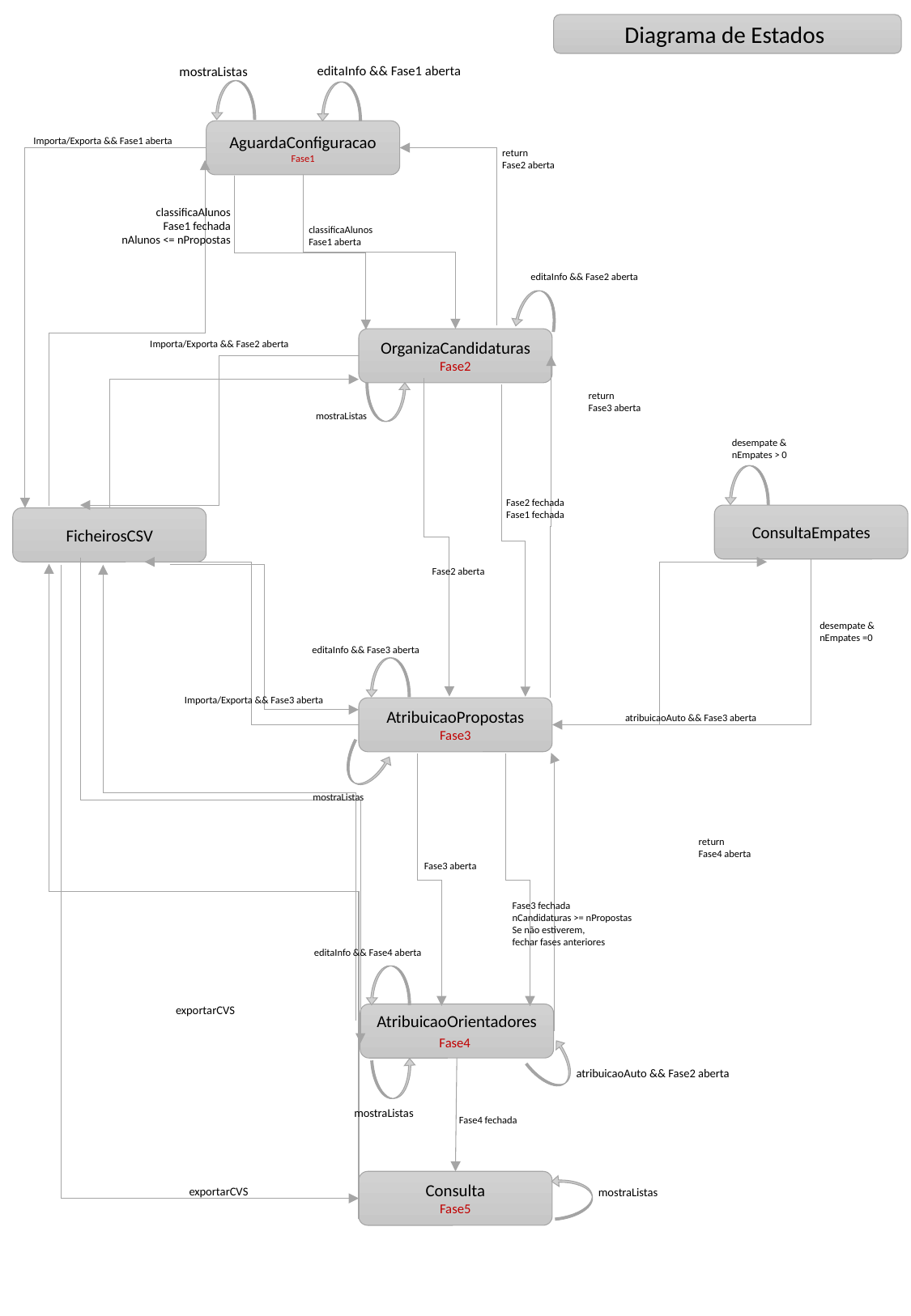

Diagrama de Estados
editaInfo && Fase1 aberta
mostraListas

AguardaConfiguracao
Fase1
Importa/Exporta && Fase1 aberta
return
Fase2 aberta
classificaAlunos
Fase1 fechada
nAlunos <= nPropostas
classificaAlunos
Fase1 aberta
editaInfo && Fase2 aberta

OrganizaCandidaturas
Fase2
Importa/Exporta && Fase2 aberta

return
Fase3 aberta
mostraListas
desempate & nEmpates > 0

Fase2 fechada
Fase1 fechada
ConsultaEmpates
FicheirosCSV
Fase2 aberta
desempate & nEmpates =0
editaInfo && Fase3 aberta

Importa/Exporta && Fase3 aberta
AtribuicaoPropostas
Fase3
atribuicaoAuto && Fase3 aberta

mostraListas
return
Fase4 aberta
Fase3 aberta
Fase3 fechada
nCandidaturas >= nPropostas
Se não estiverem,
fechar fases anteriores
editaInfo && Fase4 aberta

exportarCVS
AtribuicaoOrientadores
Fase4

atribuicaoAuto && Fase2 aberta
mostraListas
Fase4 fechada
Consulta
Fase5

exportarCVS
mostraListas